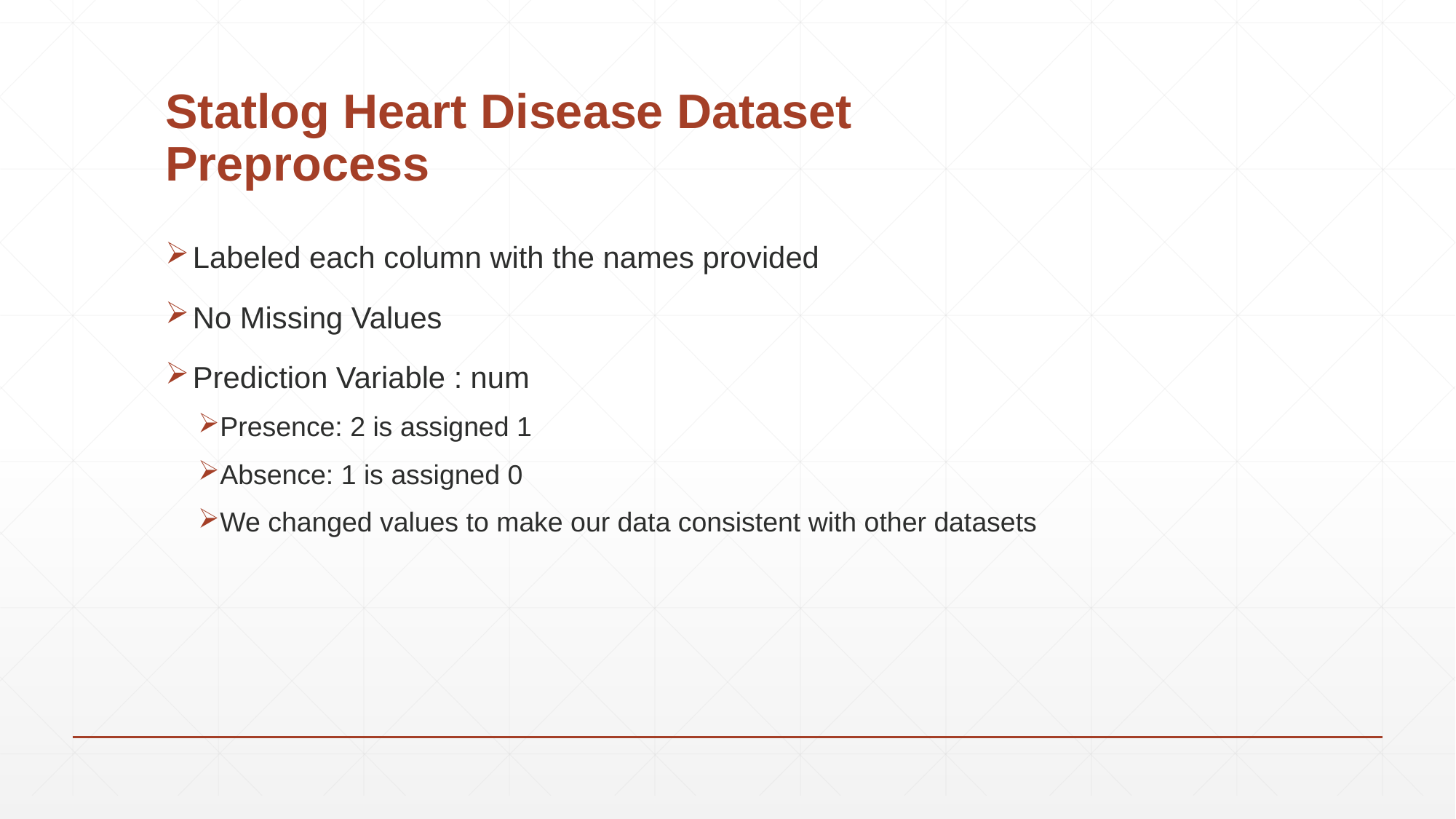

# Statlog Heart Disease Dataset Preprocess
Labeled each column with the names provided
No Missing Values
Prediction Variable : num
Presence: 2 is assigned 1
Absence: 1 is assigned 0
We changed values to make our data consistent with other datasets